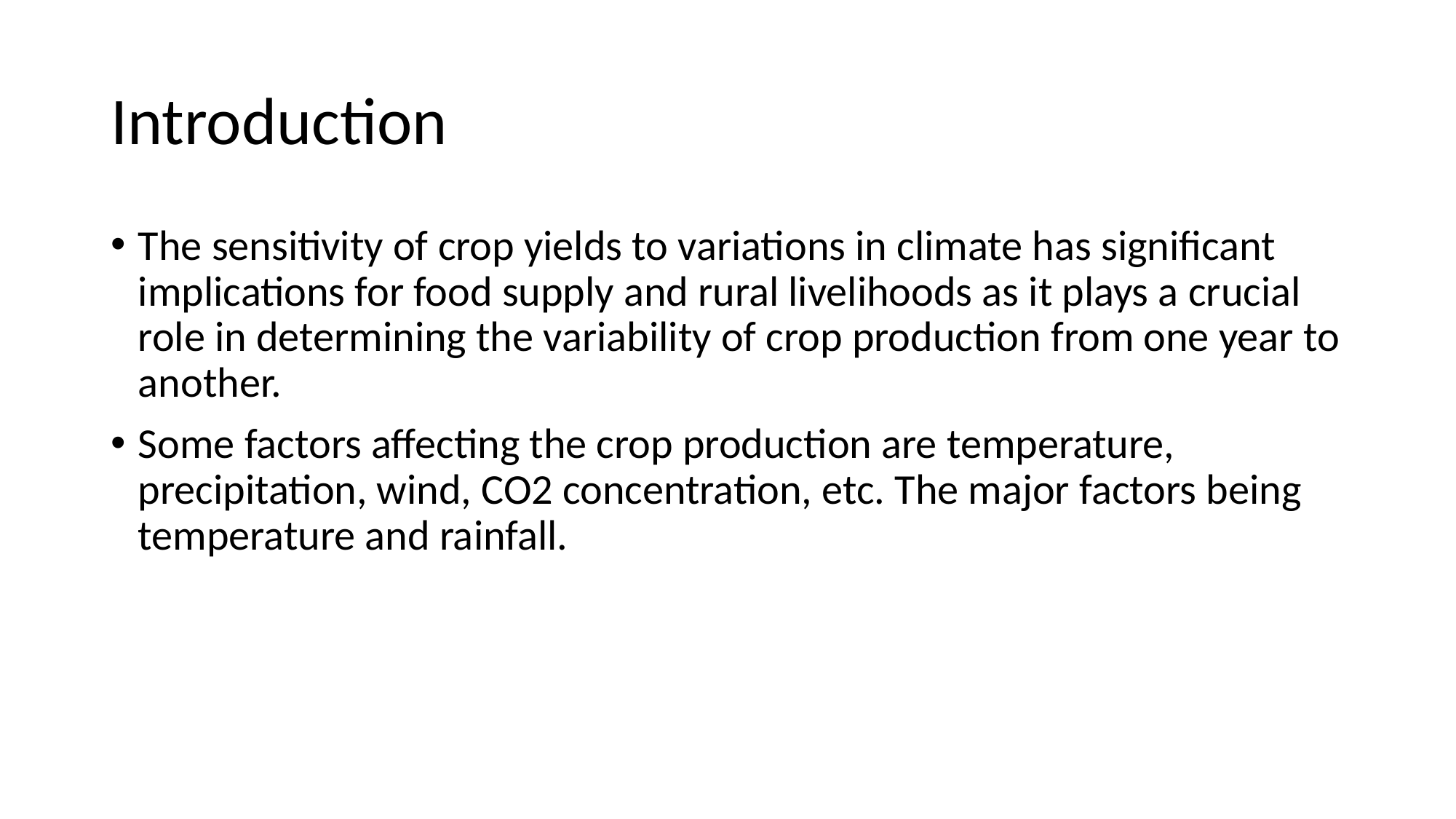

# Introduction
The sensitivity of crop yields to variations in climate has significant implications for food supply and rural livelihoods as it plays a crucial role in determining the variability of crop production from one year to another.
Some factors affecting the crop production are temperature, precipitation, wind, CO2 concentration, etc. The major factors being temperature and rainfall.